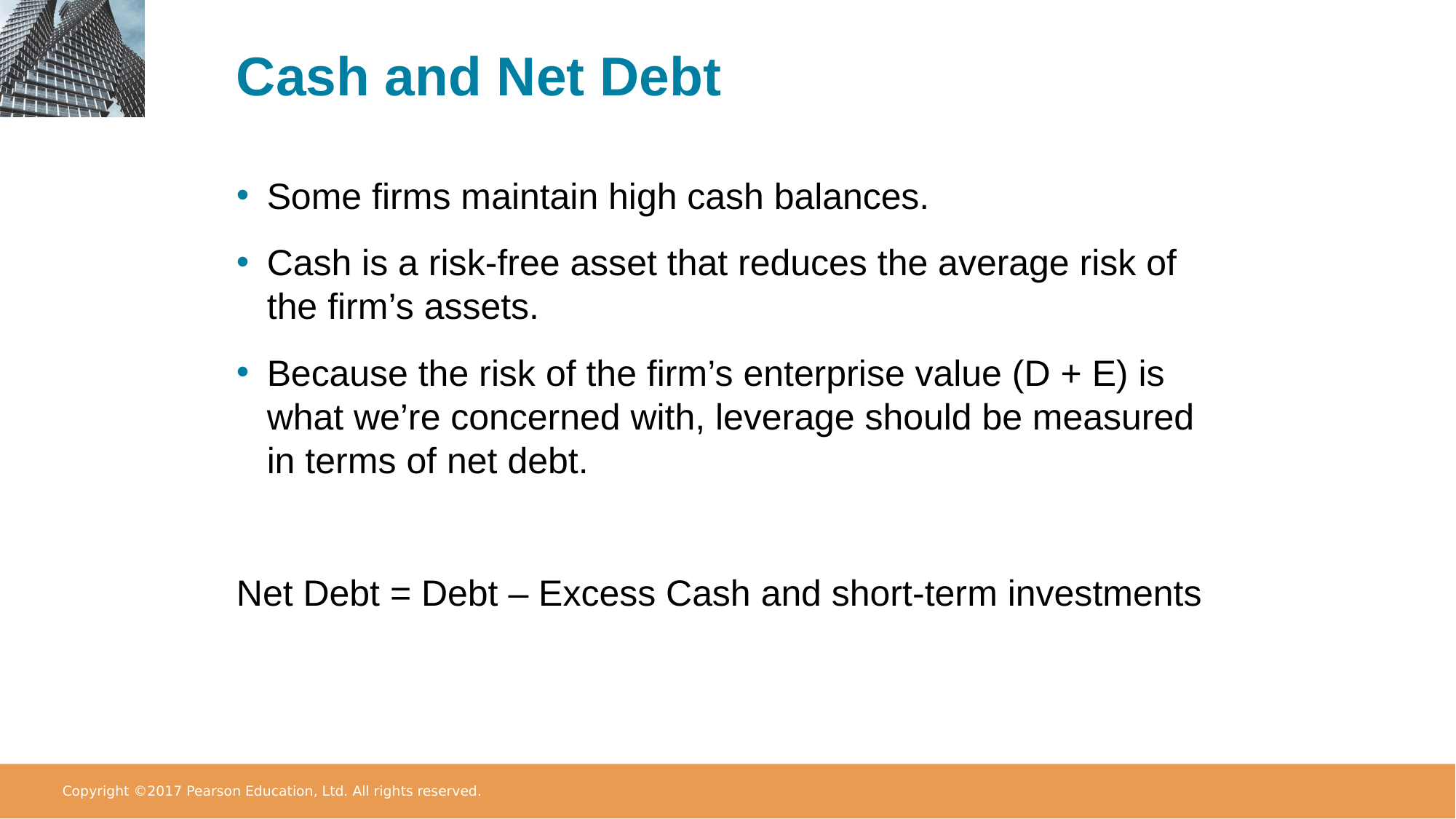

# Cash and Net Debt
Some firms maintain high cash balances.
Cash is a risk-free asset that reduces the average risk of the firm’s assets.
Because the risk of the firm’s enterprise value (D + E) is what we’re concerned with, leverage should be measured in terms of net debt.

Net Debt = Debt – Excess Cash and short-term investments